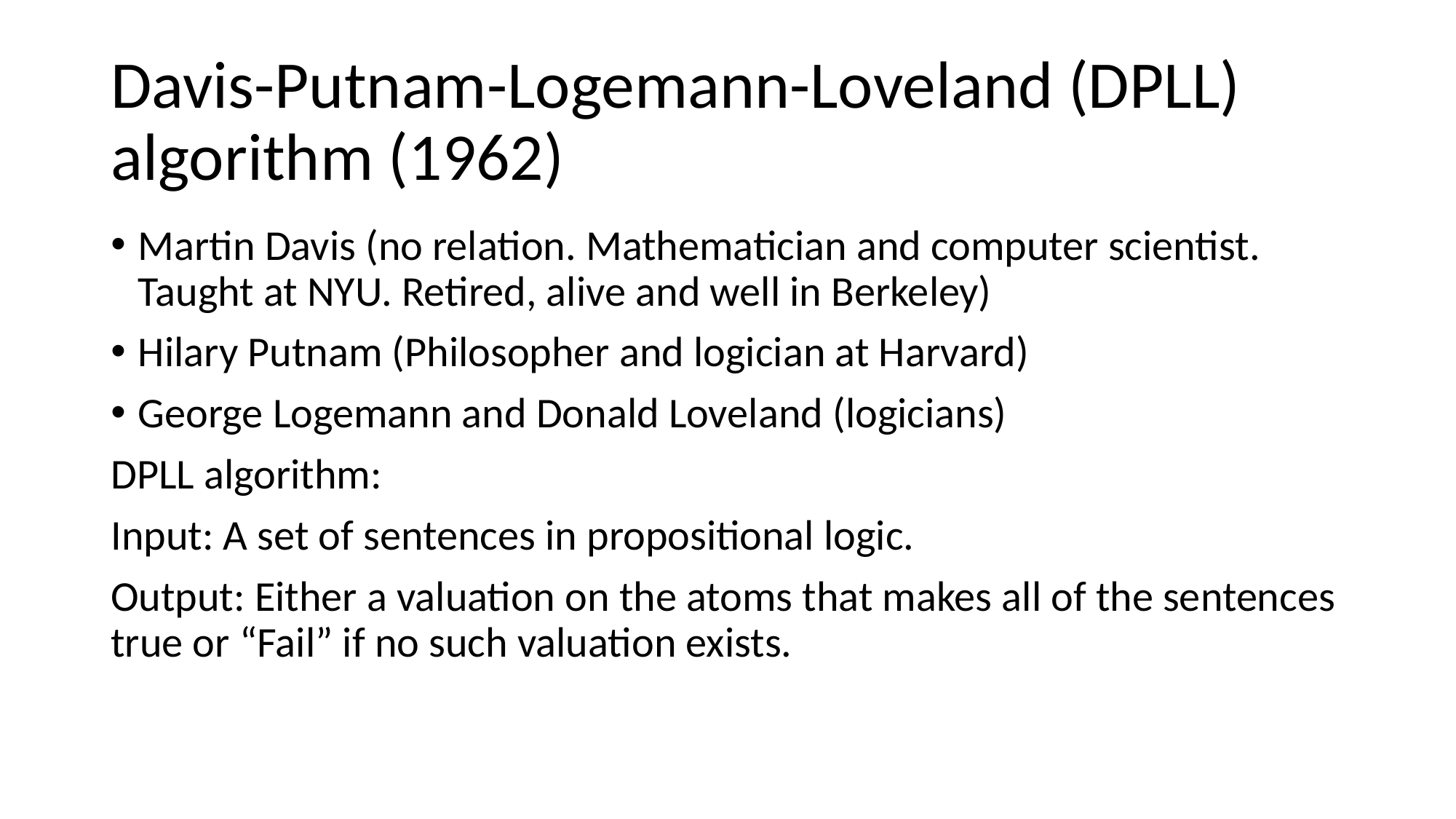

# Davis-Putnam-Logemann-Loveland (DPLL) algorithm (1962)
Martin Davis (no relation. Mathematician and computer scientist. Taught at NYU. Retired, alive and well in Berkeley)
Hilary Putnam (Philosopher and logician at Harvard)
George Logemann and Donald Loveland (logicians)
DPLL algorithm:
Input: A set of sentences in propositional logic.
Output: Either a valuation on the atoms that makes all of the sentences true or “Fail” if no such valuation exists.